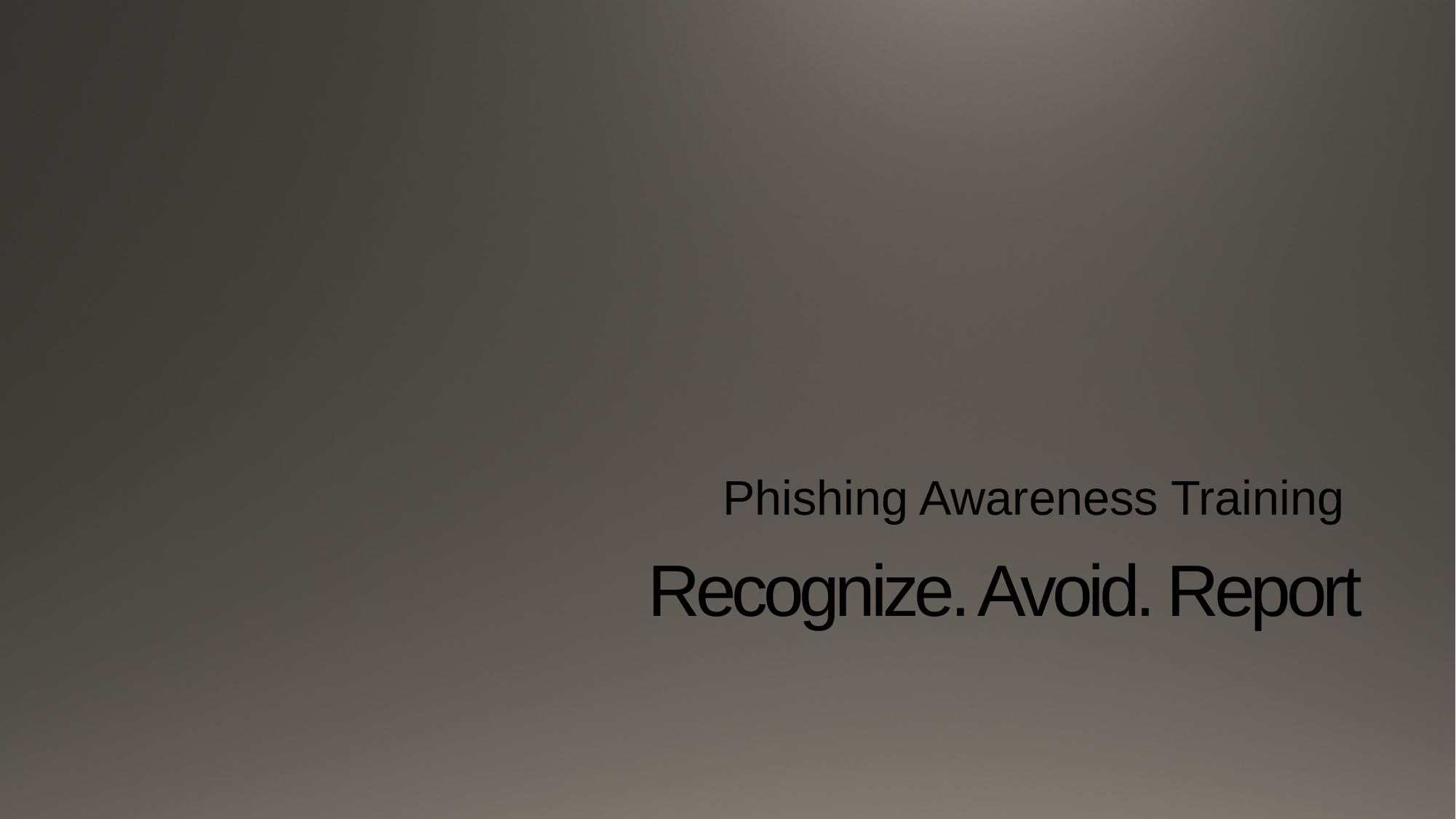

Phishing Awareness Training
# Recognize. Avoid. Report